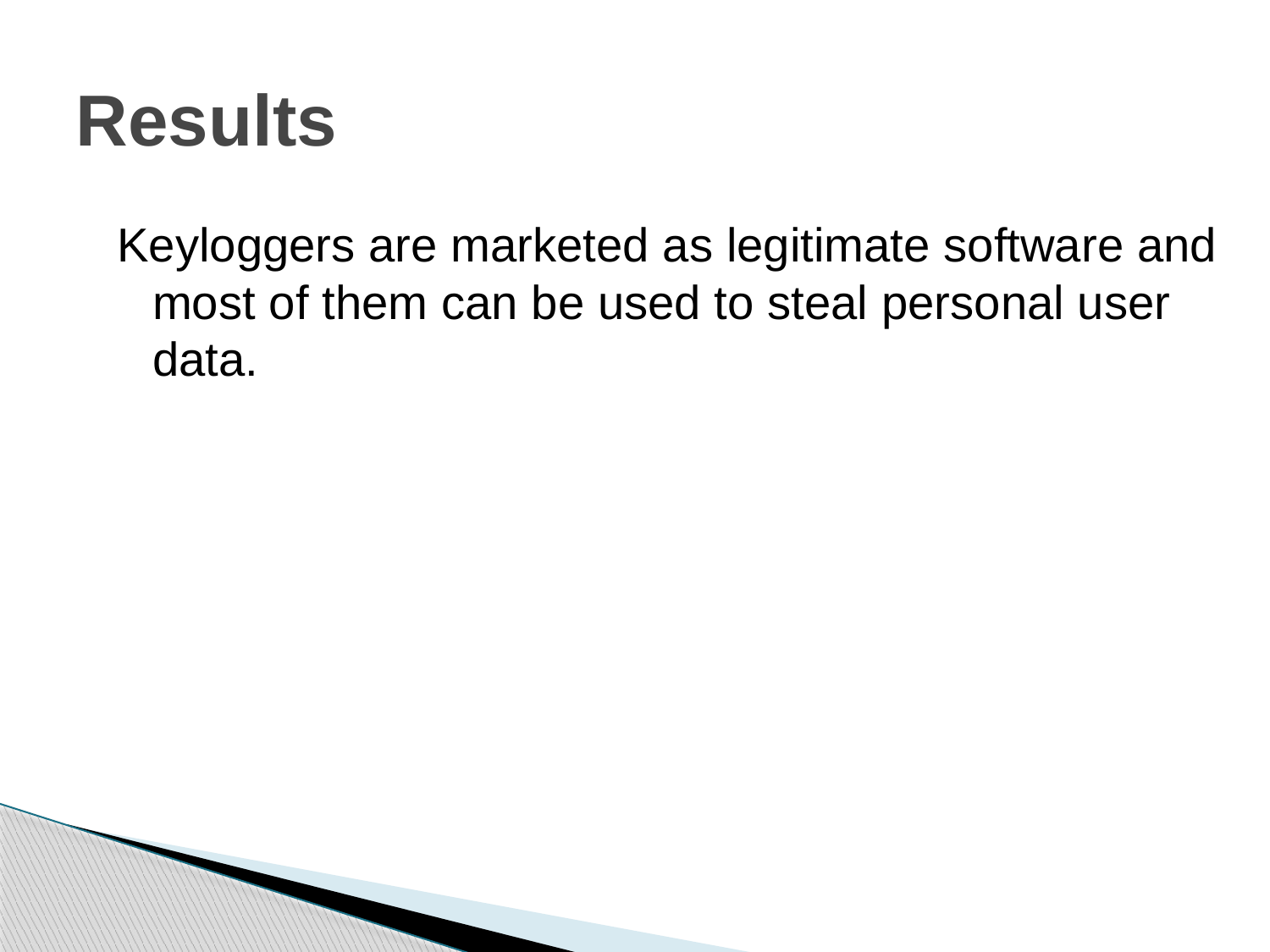

# Results
Keyloggers are marketed as legitimate software and most of them can be used to steal personal user data.